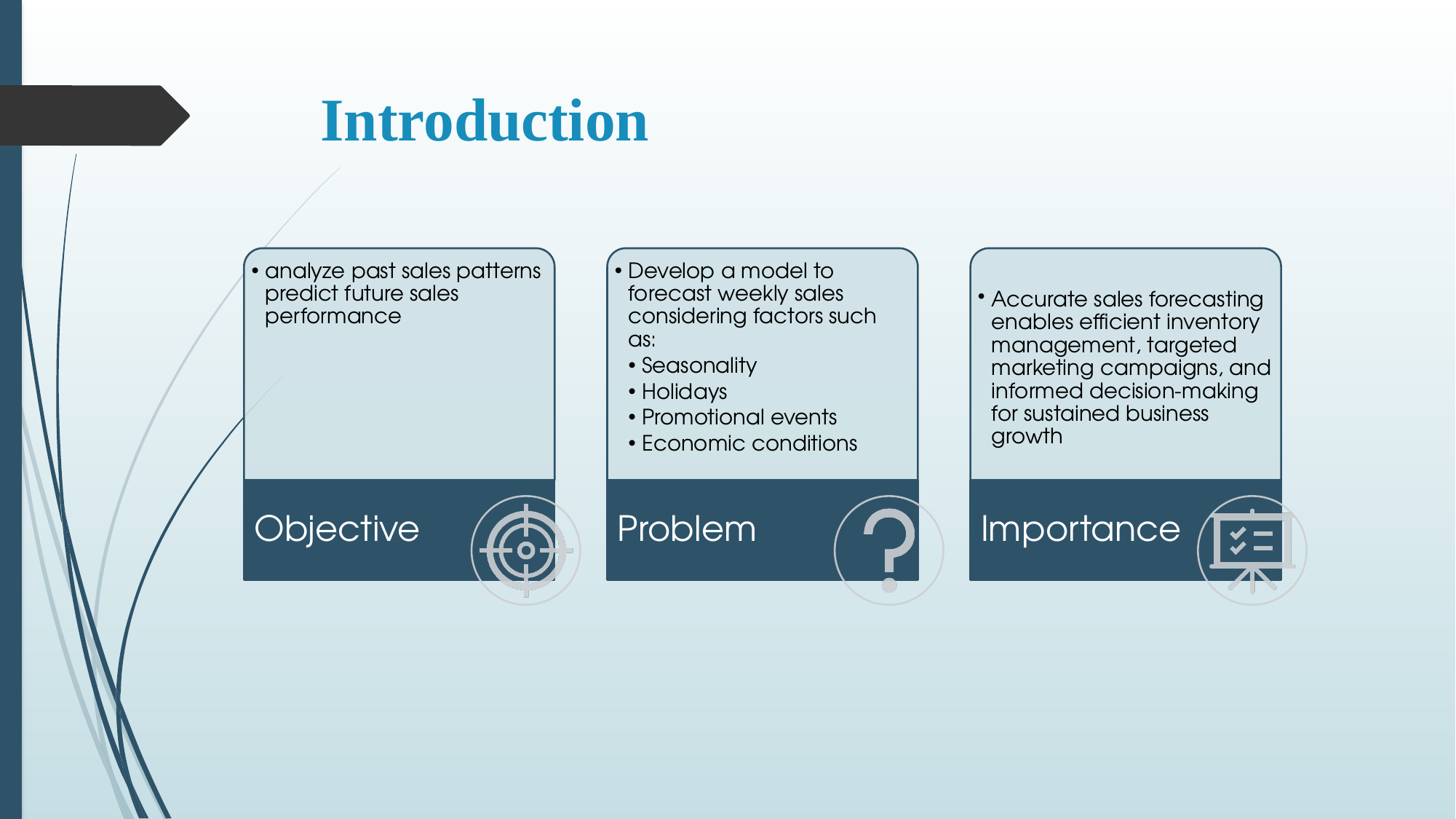

# Introduction
analyze past sales patterns predict future sales performance
Objective
Develop a model to forecast weekly sales considering factors such as:
Seasonality
Holidays
Promotional events
Economic conditions
Problem

Accurate sales forecasting enables efficient inventory management, targeted marketing campaigns, and informed decision-making for sustained business growth
Importance